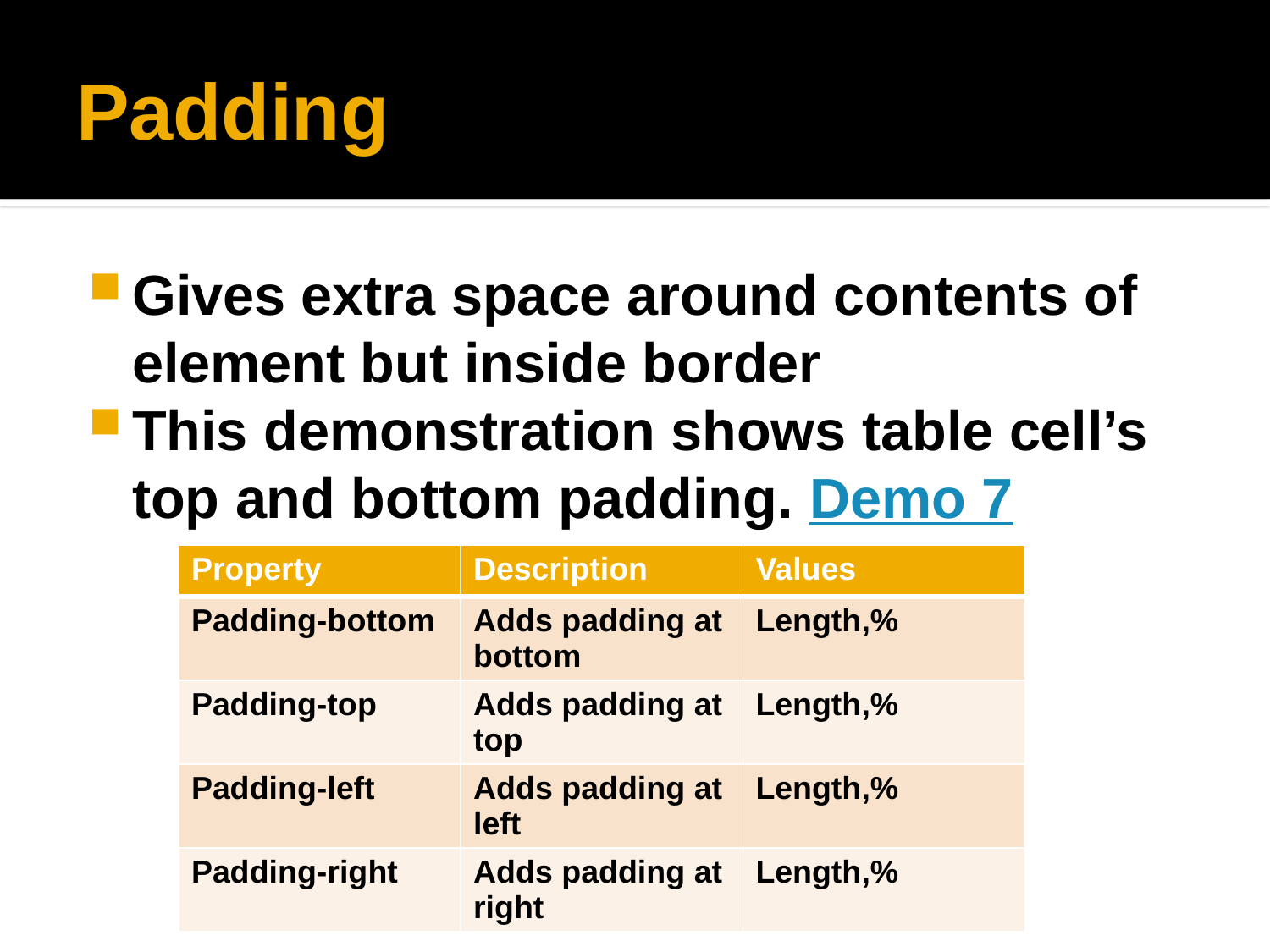

# Padding
Gives extra space around contents of element but inside border
This demonstration shows table cell’s top and bottom padding. Demo 7

| Property | Description | Values |
| --- | --- | --- |
| Padding-bottom | Adds padding at bottom | Length,% |
| Padding-top | Adds padding at top | Length,% |
| Padding-left | Adds padding at left | Length,% |
| Padding-right | Adds padding at right | Length,% |